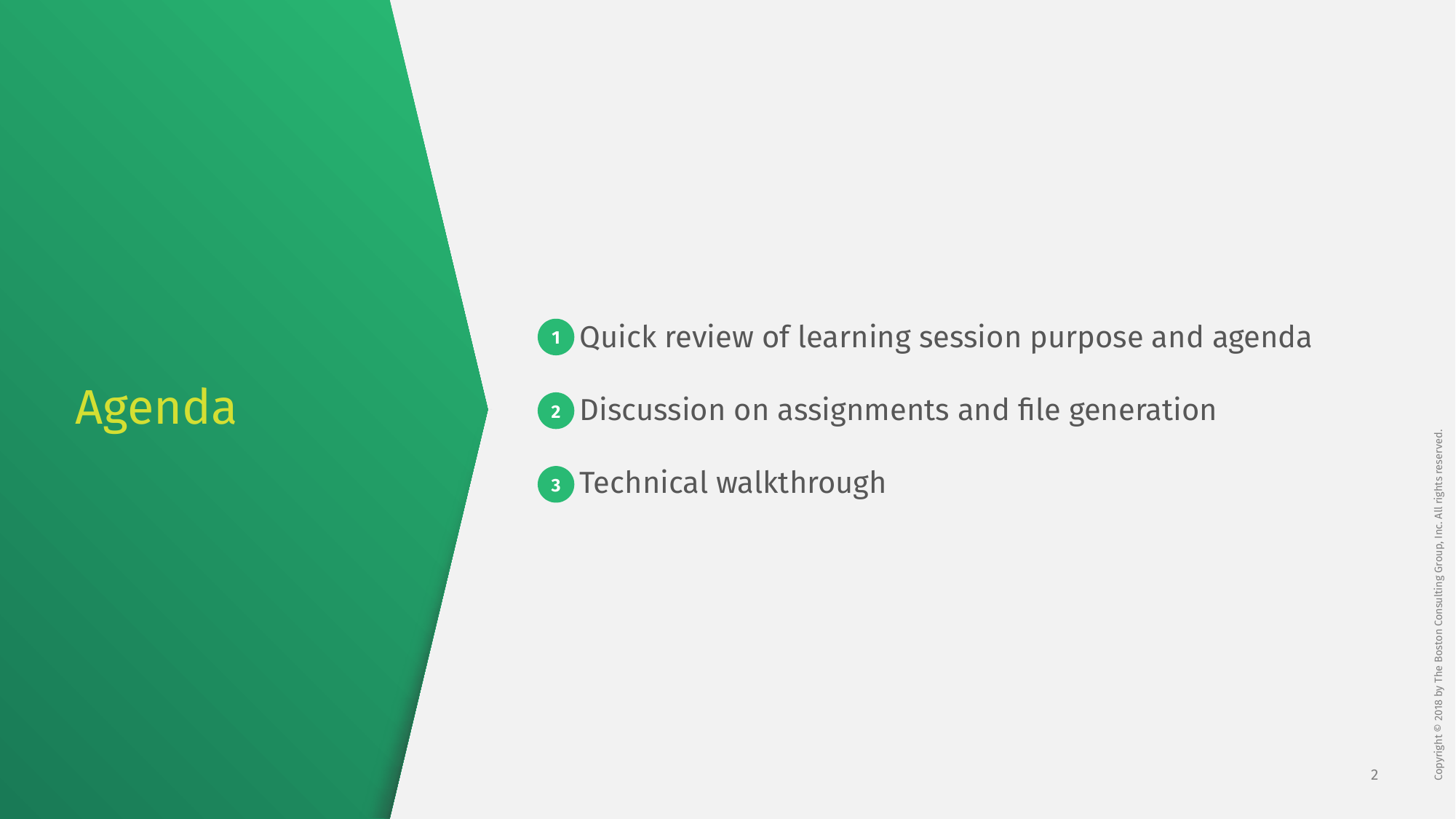

Quick review of learning session purpose and agenda

Discussion on assignments and file generation

Technical walkthrough
1
# Agenda
2
3